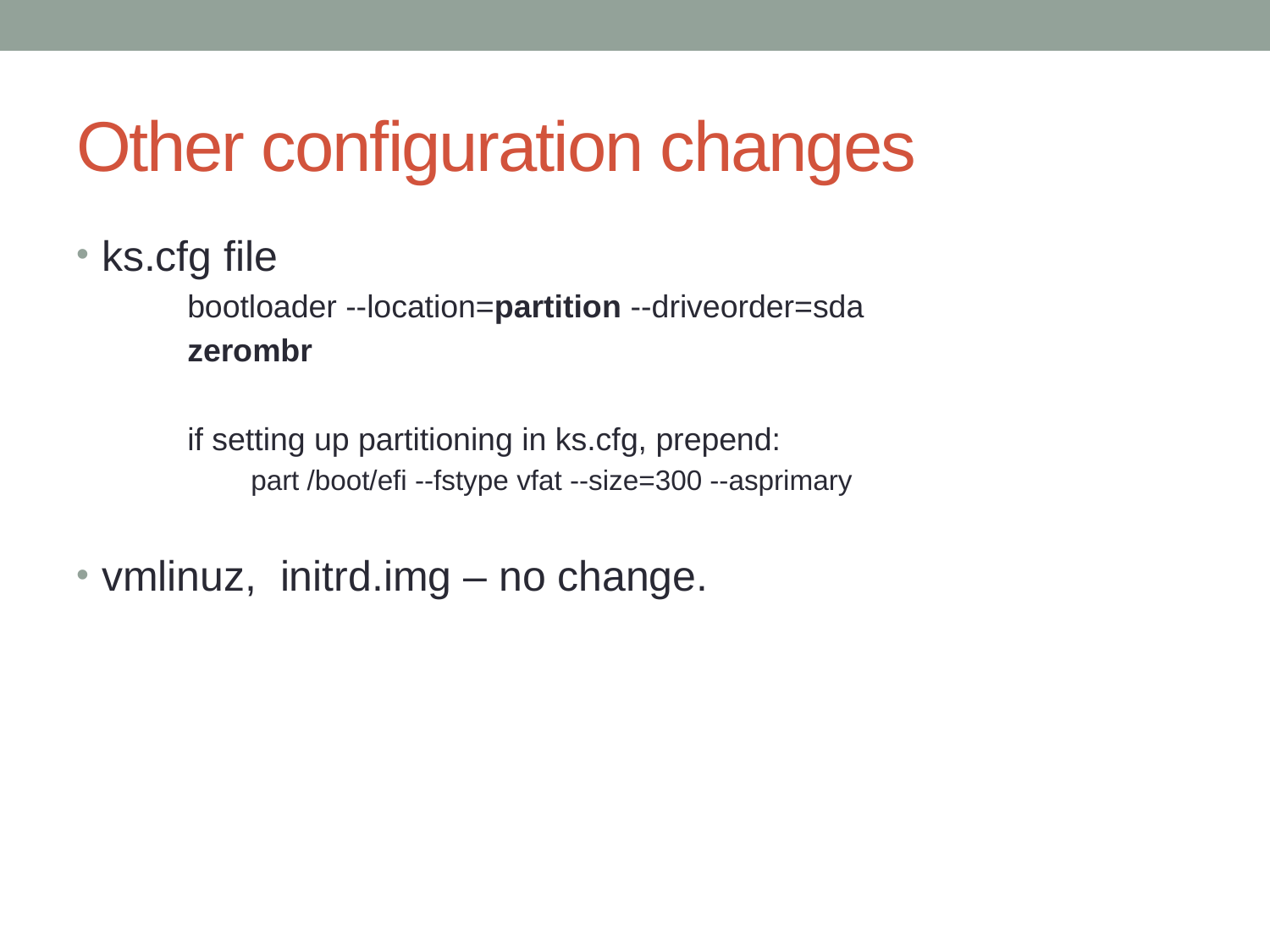

# Other configuration changes
ks.cfg file
bootloader --location=partition --driveorder=sda
zerombr

if setting up partitioning in ks.cfg, prepend:
part /boot/efi --fstype vfat --size=300 --asprimary

vmlinuz,  initrd.img – no change.